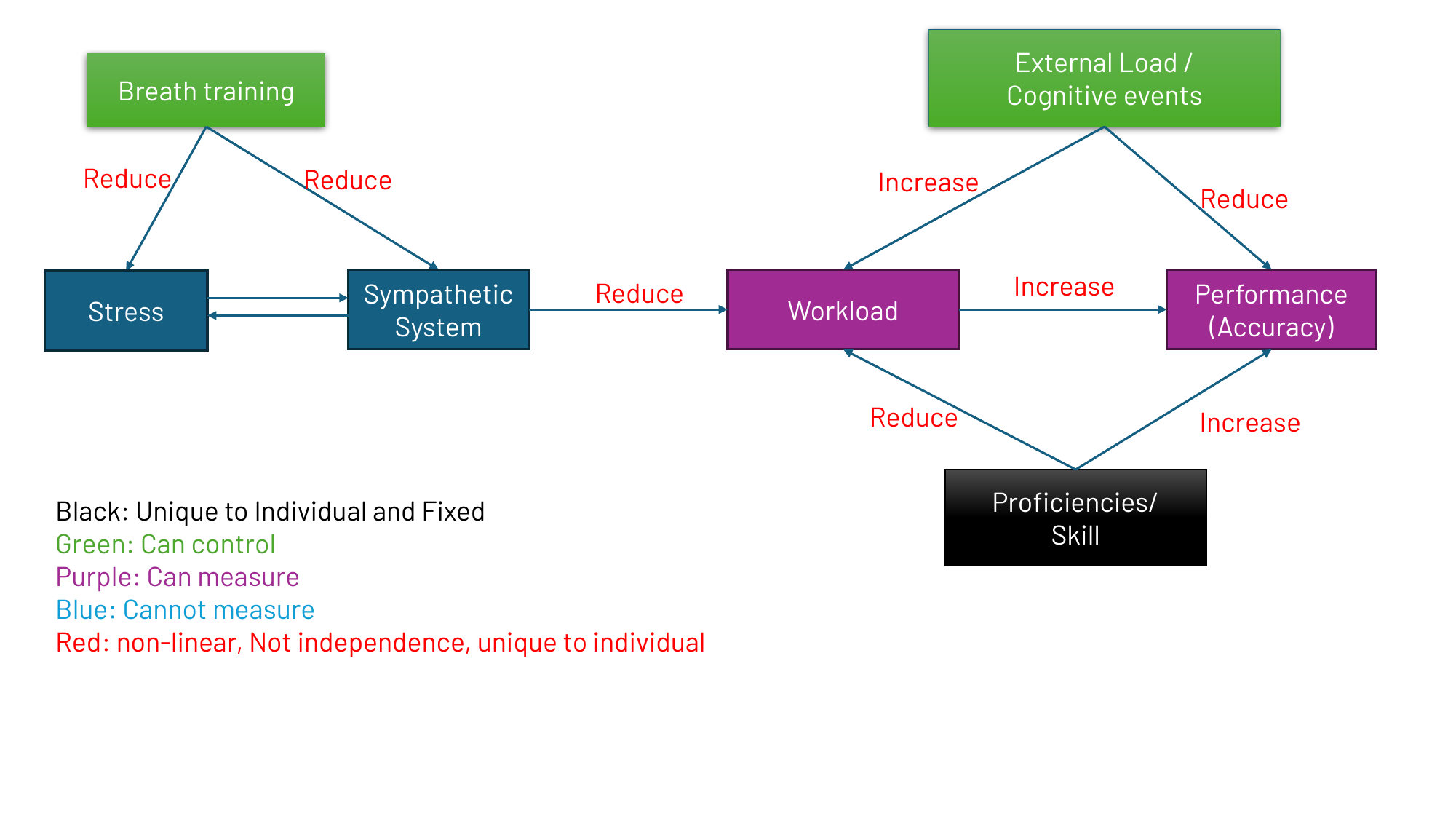

External Load /
Cognitive events
Breath training
Reduce
Reduce
Increase
Reduce
Increase
Sympathetic System
Workload
Performance
(Accuracy)
Reduce
Stress
Reduce
Increase
Proficiencies/
Skill
Black: Unique to Individual and Fixed
Green: Can control
Purple: Can measure
Blue: Cannot measure
Red: non-linear, Not independence, unique to individual